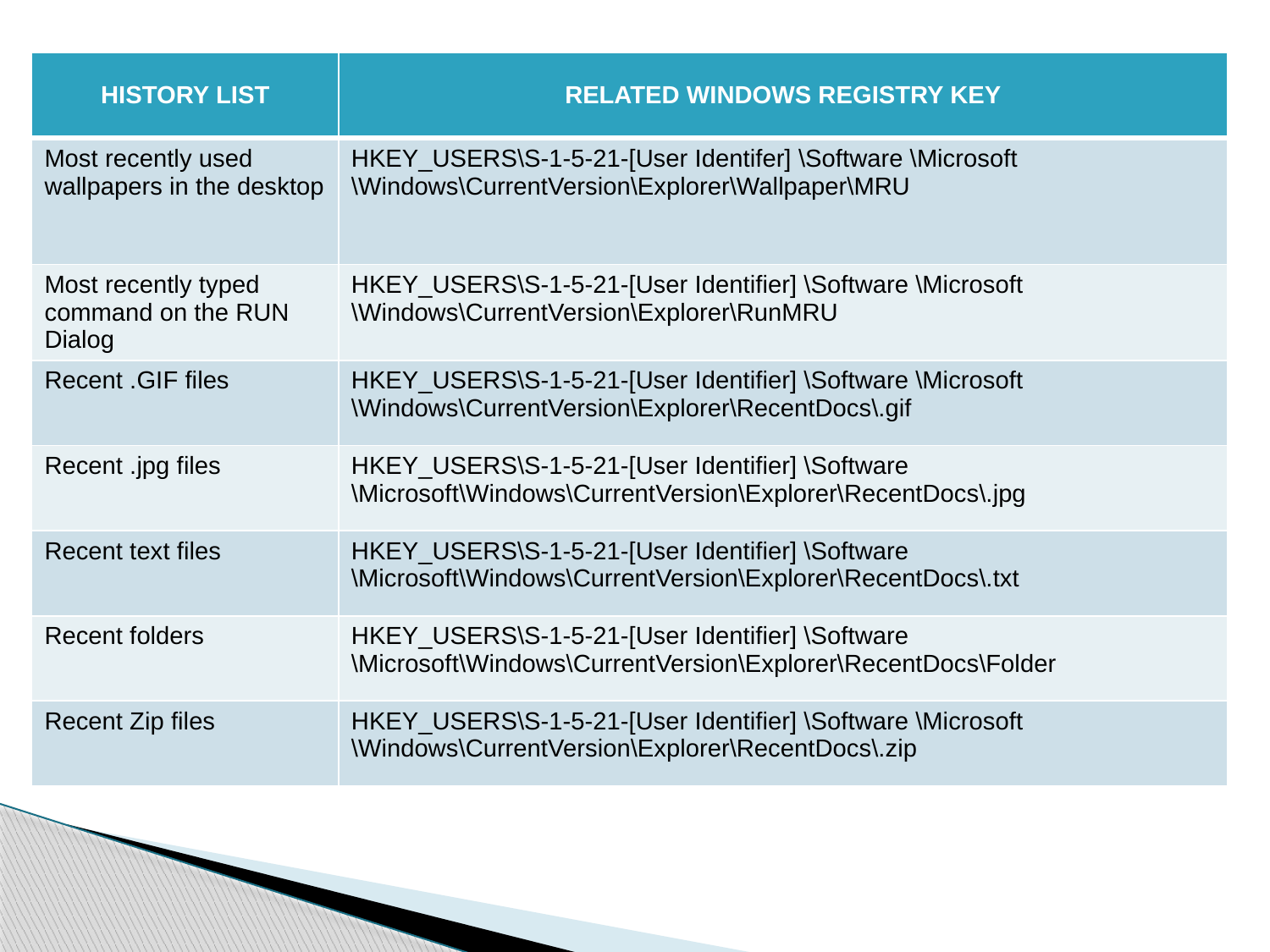

| HISTORY LIST | RELATED WINDOWS REGISTRY KEY |
| --- | --- |
| Most recently used wallpapers in the desktop | HKEY\_USERS\S-1-5-21-[User Identifer] \Software \Microsoft \Windows\CurrentVersion\Explorer\Wallpaper\MRU |
| Most recently typed command on the RUN Dialog | HKEY\_USERS\S-1-5-21-[User Identifier] \Software \Microsoft \Windows\CurrentVersion\Explorer\RunMRU |
| Recent .GIF files | HKEY\_USERS\S-1-5-21-[User Identifier] \Software \Microsoft \Windows\CurrentVersion\Explorer\RecentDocs\.gif |
| Recent .jpg files | HKEY\_USERS\S-1-5-21-[User Identifier] \Software \Microsoft\Windows\CurrentVersion\Explorer\RecentDocs\.jpg |
| Recent text files | HKEY\_USERS\S-1-5-21-[User Identifier] \Software \Microsoft\Windows\CurrentVersion\Explorer\RecentDocs\.txt |
| Recent folders | HKEY\_USERS\S-1-5-21-[User Identifier] \Software \Microsoft\Windows\CurrentVersion\Explorer\RecentDocs\Folder |
| Recent Zip files | HKEY\_USERS\S-1-5-21-[User Identifier] \Software \Microsoft \Windows\CurrentVersion\Explorer\RecentDocs\.zip |